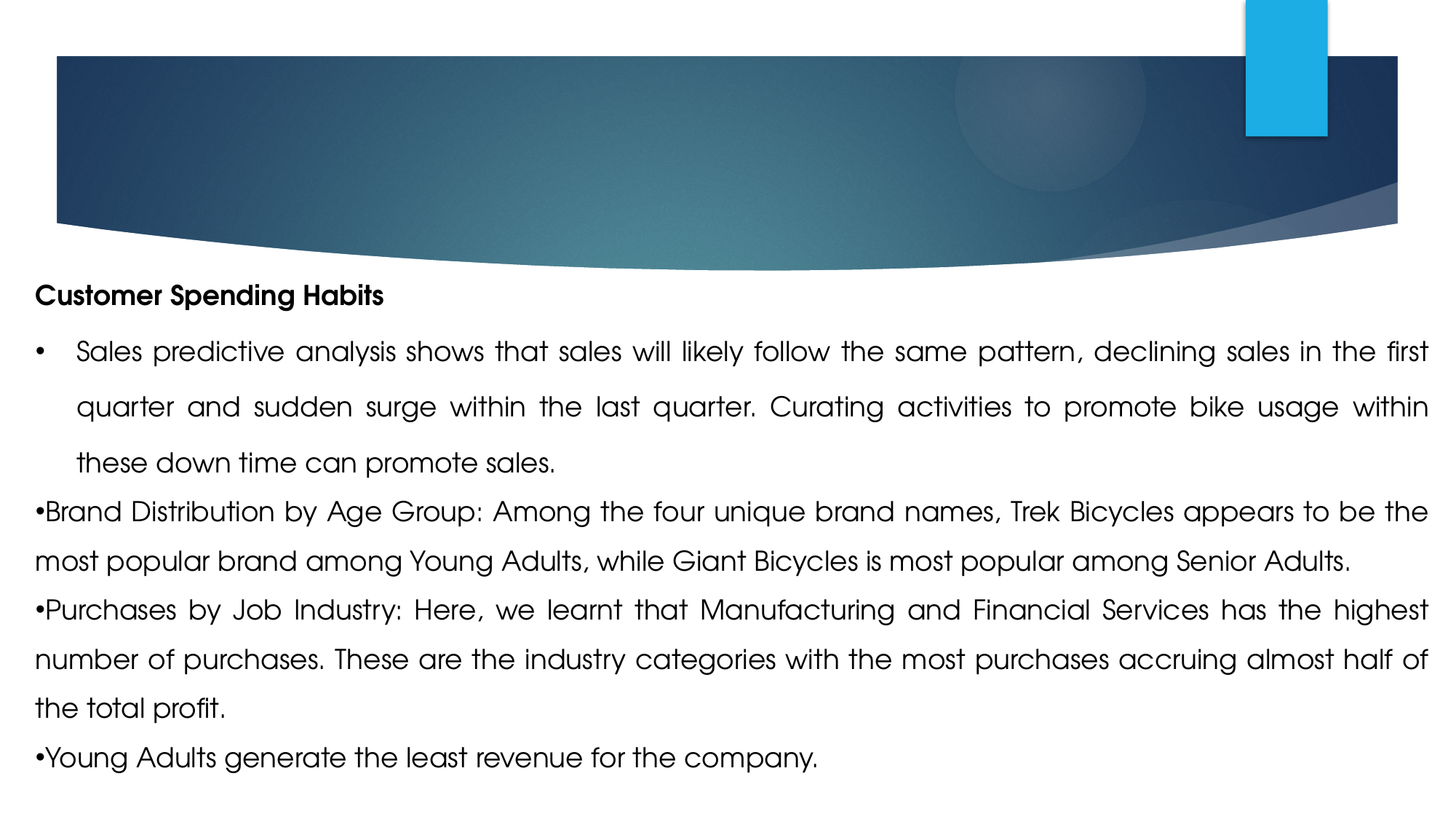

Customer Spending Habits
Sales predictive analysis shows that sales will likely follow the same pattern, declining sales in the first quarter and sudden surge within the last quarter. Curating activities to promote bike usage within these down time can promote sales.
Brand Distribution by Age Group: Among the four unique brand names, Trek Bicycles appears to be the most popular brand among Young Adults, while Giant Bicycles is most popular among Senior Adults.
Purchases by Job Industry: Here, we learnt that Manufacturing and Financial Services has the highest number of purchases. These are the industry categories with the most purchases accruing almost half of the total profit.
Young Adults generate the least revenue for the company. Young Adult category has